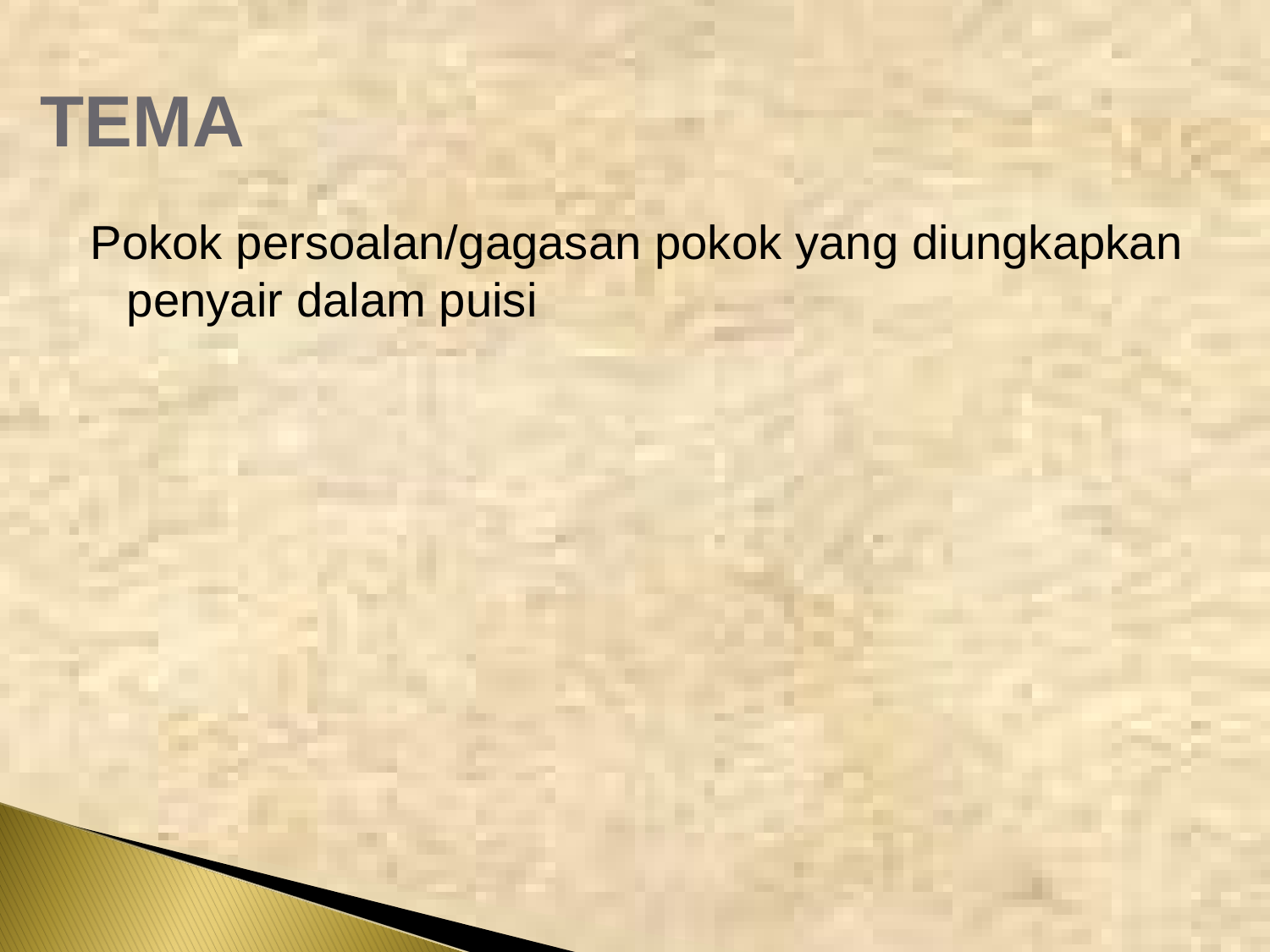

# TEMA
Pokok persoalan/gagasan pokok yang diungkapkan penyair dalam puisi